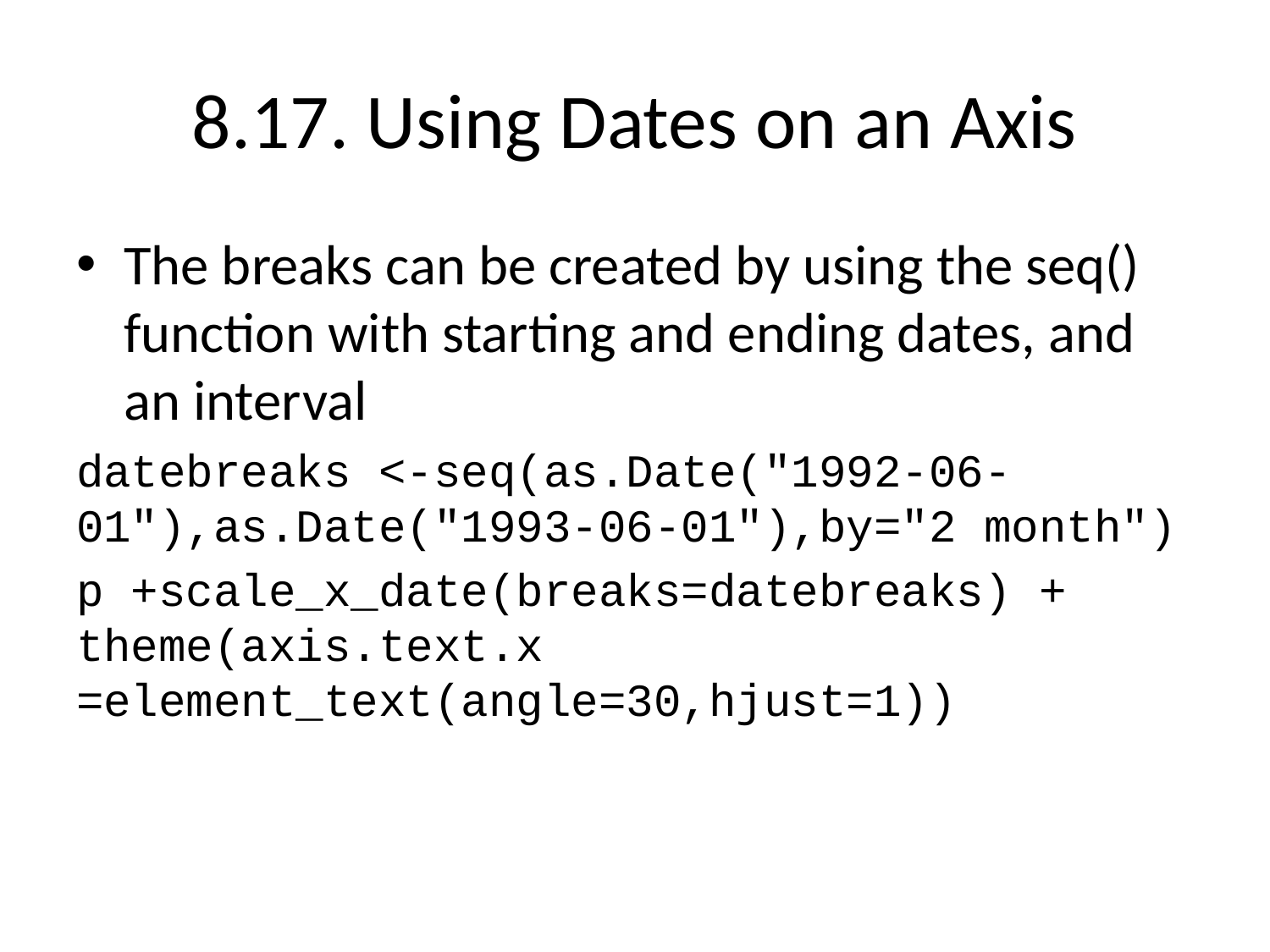

# 8.17. Using Dates on an Axis
The breaks can be created by using the seq() function with starting and ending dates, and an interval
datebreaks <-seq(as.Date("1992-06-01"),as.Date("1993-06-01"),by="2 month")
p +scale_x_date(breaks=datebreaks) + theme(axis.text.x =element_text(angle=30,hjust=1))